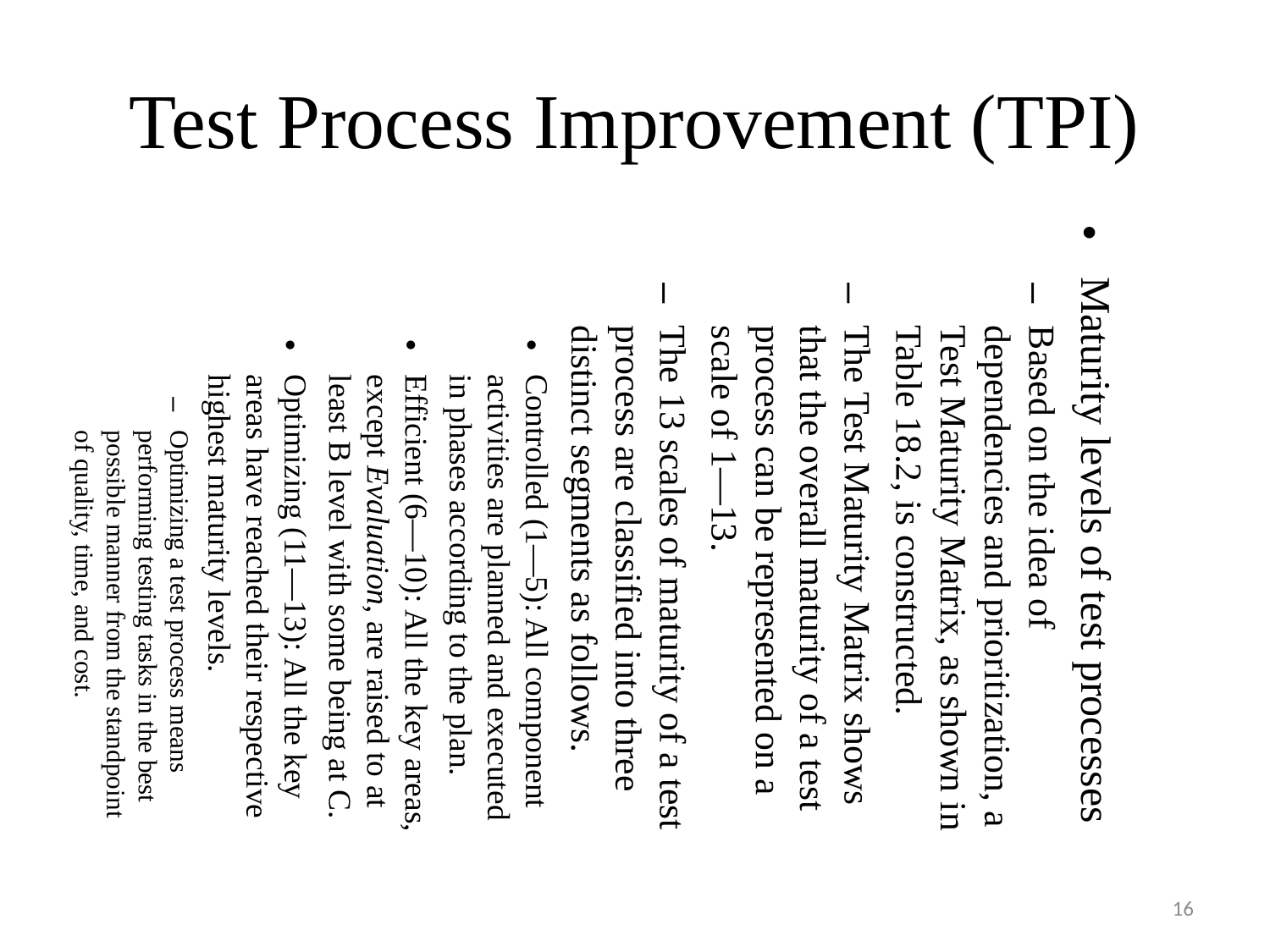

Test Process Improvement (TPI)
Maturity levels of test processes
Based on the idea of dependencies and prioritization, a Test Maturity Matrix, as shown in Table 18.2, is constructed.
The Test Maturity Matrix shows that the overall maturity of a test process can be represented on a scale of 1—13.
The 13 scales of maturity of a test process are classified into three distinct segments as follows.
Controlled (1—5): All component activities are planned and executed in phases according to the plan.
Efficient (6—10): All the key areas, except Evaluation, are raised to at least B level with some being at C.
Optimizing (11—13): All the key areas have reached their respective highest maturity levels.
Optimizing a test process means performing testing tasks in the best possible manner from the standpoint of quality, time, and cost.
16